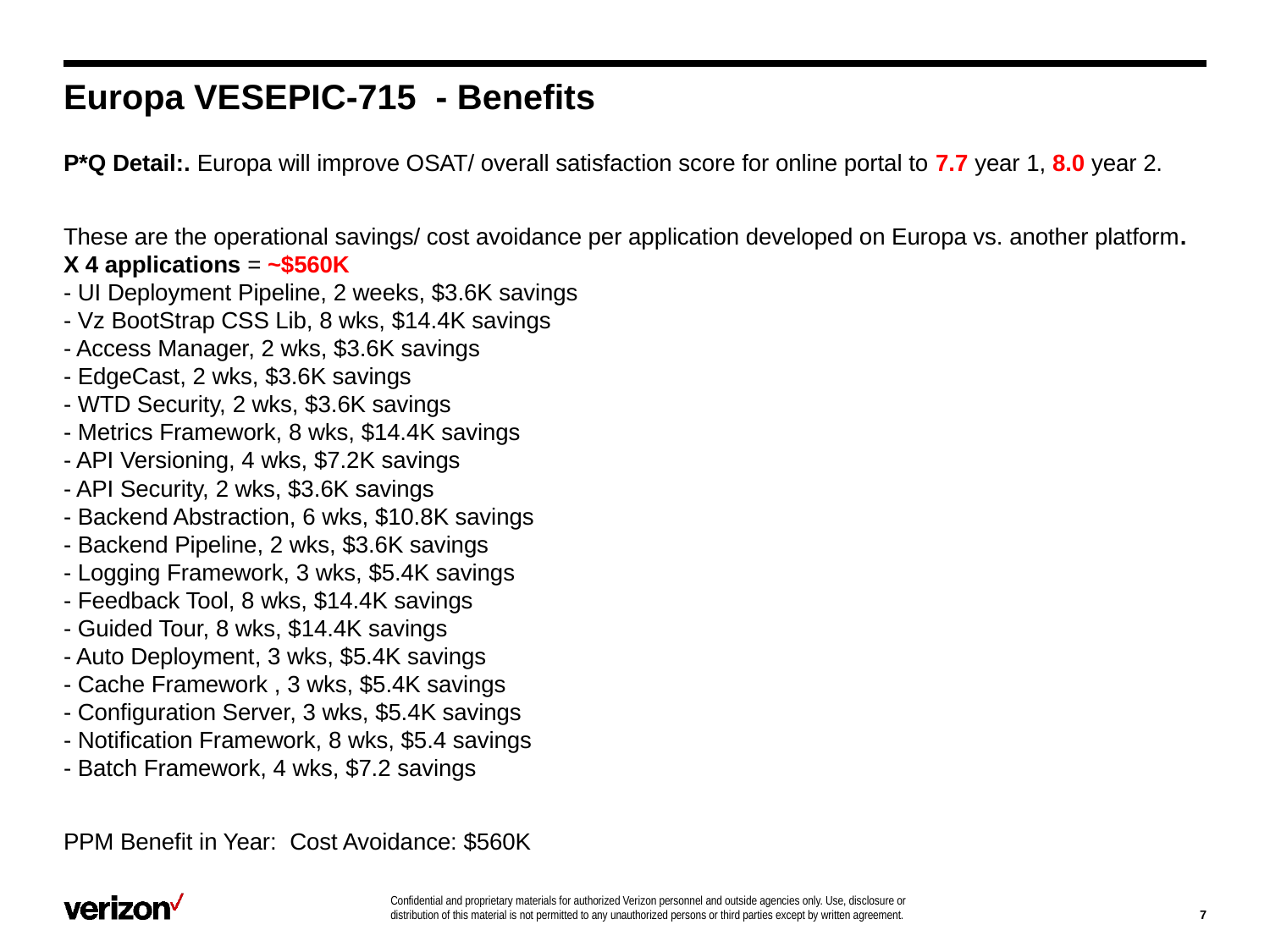

# Europa VESEPIC-715  - Benefits
P*Q Detail:. Europa will improve OSAT/ overall satisfaction score for online portal to 7.7 year 1, 8.0 year 2.
These are the operational savings/ cost avoidance per application developed on Europa vs. another platform. X 4 applications = ~$560K
- UI Deployment Pipeline, 2 weeks, $3.6K savings
- Vz BootStrap CSS Lib, 8 wks, $14.4K savings
- Access Manager, 2 wks, $3.6K savings
- EdgeCast, 2 wks, $3.6K savings
- WTD Security, 2 wks, $3.6K savings
- Metrics Framework, 8 wks, $14.4K savings
- API Versioning, 4 wks, $7.2K savings
- API Security, 2 wks, $3.6K savings
- Backend Abstraction, 6 wks, $10.8K savings
- Backend Pipeline, 2 wks, $3.6K savings
- Logging Framework, 3 wks, $5.4K savings
- Feedback Tool, 8 wks, $14.4K savings
- Guided Tour, 8 wks, $14.4K savings
- Auto Deployment, 3 wks, $5.4K savings
- Cache Framework , 3 wks, $5.4K savings
- Configuration Server, 3 wks, $5.4K savings
- Notification Framework, 8 wks, $5.4 savings
- Batch Framework, 4 wks, $7.2 savings
PPM Benefit in Year:  Cost Avoidance: $560K

7